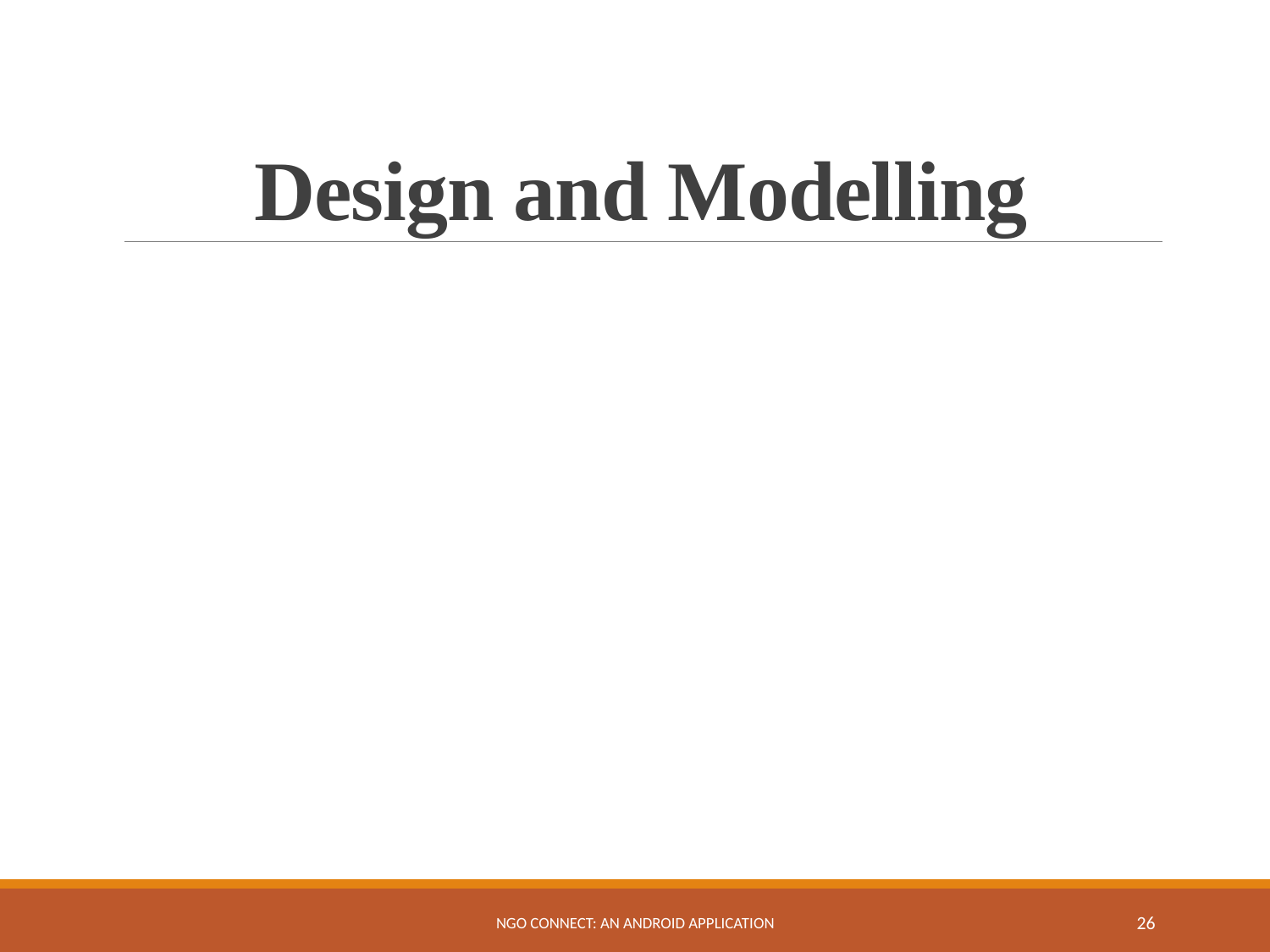

# Design and Modelling
NGO Connect: An Android Application
26